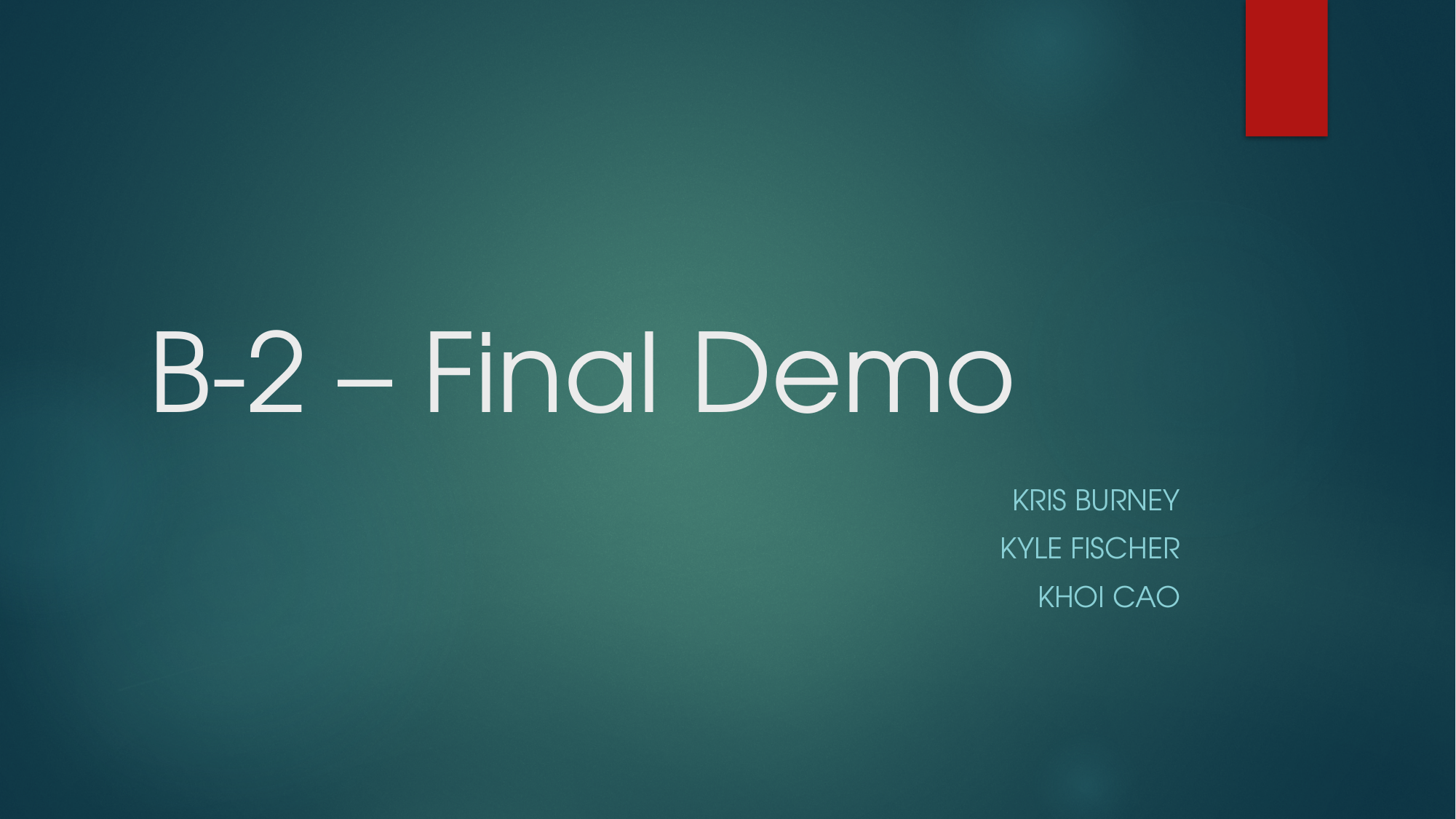

# B-2 – Final Demo
Kris Burney
Kyle fiSCher
Khoi cao